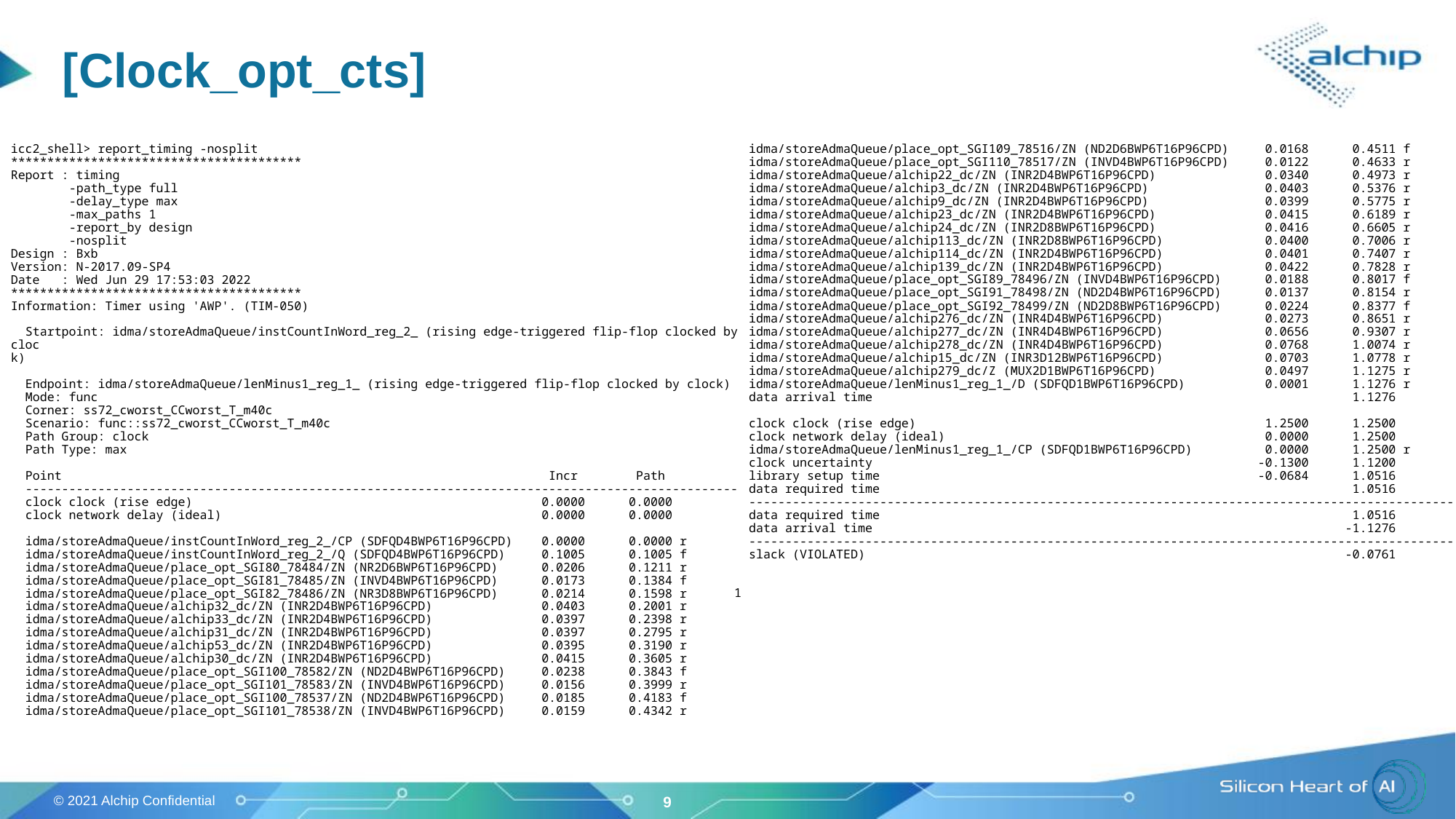

[Clock_opt_cts]
icc2_shell> report_timing -nosplit
****************************************
Report : timing
        -path_type full
        -delay_type max
        -max_paths 1
        -report_by design
        -nosplit
Design : Bxb
Version: N-2017.09-SP4
Date   : Wed Jun 29 17:53:03 2022
****************************************
Information: Timer using 'AWP'. (TIM-050)

  Startpoint: idma/storeAdmaQueue/instCountInWord_reg_2_ (rising edge-triggered flip-flop clocked by cloc
k)
  Endpoint: idma/storeAdmaQueue/lenMinus1_reg_1_ (rising edge-triggered flip-flop clocked by clock)
  Mode: func
  Corner: ss72_cworst_CCworst_T_m40c
  Scenario: func::ss72_cworst_CCworst_T_m40c
  Path Group: clock
  Path Type: max

  Point                                                                   Incr        Path
  --------------------------------------------------------------------------------------------------
  clock clock (rise edge)                                                0.0000      0.0000
  clock network delay (ideal)                                            0.0000      0.0000

  idma/storeAdmaQueue/instCountInWord_reg_2_/CP (SDFQD4BWP6T16P96CPD)    0.0000      0.0000 r
  idma/storeAdmaQueue/instCountInWord_reg_2_/Q (SDFQD4BWP6T16P96CPD)     0.1005      0.1005 f
  idma/storeAdmaQueue/place_opt_SGI80_78484/ZN (NR2D6BWP6T16P96CPD)      0.0206      0.1211 r
  idma/storeAdmaQueue/place_opt_SGI81_78485/ZN (INVD4BWP6T16P96CPD)      0.0173      0.1384 f
  idma/storeAdmaQueue/place_opt_SGI82_78486/ZN (NR3D8BWP6T16P96CPD)      0.0214      0.1598 r
  idma/storeAdmaQueue/alchip32_dc/ZN (INR2D4BWP6T16P96CPD)               0.0403      0.2001 r
  idma/storeAdmaQueue/alchip33_dc/ZN (INR2D4BWP6T16P96CPD)               0.0397      0.2398 r
  idma/storeAdmaQueue/alchip31_dc/ZN (INR2D4BWP6T16P96CPD)               0.0397      0.2795 r
  idma/storeAdmaQueue/alchip53_dc/ZN (INR2D4BWP6T16P96CPD)               0.0395      0.3190 r
  idma/storeAdmaQueue/alchip30_dc/ZN (INR2D4BWP6T16P96CPD)               0.0415      0.3605 r
  idma/storeAdmaQueue/place_opt_SGI100_78582/ZN (ND2D4BWP6T16P96CPD)     0.0238      0.3843 f
  idma/storeAdmaQueue/place_opt_SGI101_78583/ZN (INVD4BWP6T16P96CPD)     0.0156      0.3999 r
  idma/storeAdmaQueue/place_opt_SGI100_78537/ZN (ND2D4BWP6T16P96CPD)     0.0185      0.4183 f
  idma/storeAdmaQueue/place_opt_SGI101_78538/ZN (INVD4BWP6T16P96CPD)     0.0159      0.4342 r

  idma/storeAdmaQueue/place_opt_SGI109_78516/ZN (ND2D6BWP6T16P96CPD)     0.0168      0.4511 f
  idma/storeAdmaQueue/place_opt_SGI110_78517/ZN (INVD4BWP6T16P96CPD)     0.0122      0.4633 r
  idma/storeAdmaQueue/alchip22_dc/ZN (INR2D4BWP6T16P96CPD)               0.0340      0.4973 r
  idma/storeAdmaQueue/alchip3_dc/ZN (INR2D4BWP6T16P96CPD)                0.0403      0.5376 r
  idma/storeAdmaQueue/alchip9_dc/ZN (INR2D4BWP6T16P96CPD)                0.0399      0.5775 r
  idma/storeAdmaQueue/alchip23_dc/ZN (INR2D4BWP6T16P96CPD)               0.0415      0.6189 r
  idma/storeAdmaQueue/alchip24_dc/ZN (INR2D8BWP6T16P96CPD)               0.0416      0.6605 r
  idma/storeAdmaQueue/alchip113_dc/ZN (INR2D8BWP6T16P96CPD)              0.0400      0.7006 r
  idma/storeAdmaQueue/alchip114_dc/ZN (INR2D4BWP6T16P96CPD)              0.0401      0.7407 r
  idma/storeAdmaQueue/alchip139_dc/ZN (INR2D4BWP6T16P96CPD)              0.0422      0.7828 r
  idma/storeAdmaQueue/place_opt_SGI89_78496/ZN (INVD4BWP6T16P96CPD)      0.0188      0.8017 f
  idma/storeAdmaQueue/place_opt_SGI91_78498/ZN (ND2D4BWP6T16P96CPD)      0.0137      0.8154 r
  idma/storeAdmaQueue/place_opt_SGI92_78499/ZN (ND2D8BWP6T16P96CPD)      0.0224      0.8377 f
  idma/storeAdmaQueue/alchip276_dc/ZN (INR4D4BWP6T16P96CPD)              0.0273      0.8651 r
  idma/storeAdmaQueue/alchip277_dc/ZN (INR4D4BWP6T16P96CPD)              0.0656      0.9307 r
  idma/storeAdmaQueue/alchip278_dc/ZN (INR4D4BWP6T16P96CPD)              0.0768      1.0074 r
  idma/storeAdmaQueue/alchip15_dc/ZN (INR3D12BWP6T16P96CPD)              0.0703      1.0778 r
  idma/storeAdmaQueue/alchip279_dc/Z (MUX2D1BWP6T16P96CPD)               0.0497      1.1275 r
  idma/storeAdmaQueue/lenMinus1_reg_1_/D (SDFQD1BWP6T16P96CPD)           0.0001      1.1276 r
  data arrival time                                                                  1.1276

  clock clock (rise edge)                                                1.2500      1.2500
  clock network delay (ideal)                                            0.0000      1.2500
  idma/storeAdmaQueue/lenMinus1_reg_1_/CP (SDFQD1BWP6T16P96CPD)          0.0000      1.2500 r
  clock uncertainty                                                     -0.1300      1.1200
  library setup time                                                    -0.0684      1.0516
  data required time                                                                 1.0516
  --------------------------------------------------------------------------------------------------
  data required time                                                                 1.0516
  data arrival time                                                                 -1.1276
  --------------------------------------------------------------------------------------------------
  slack (VIOLATED)                                                                  -0.0761

1